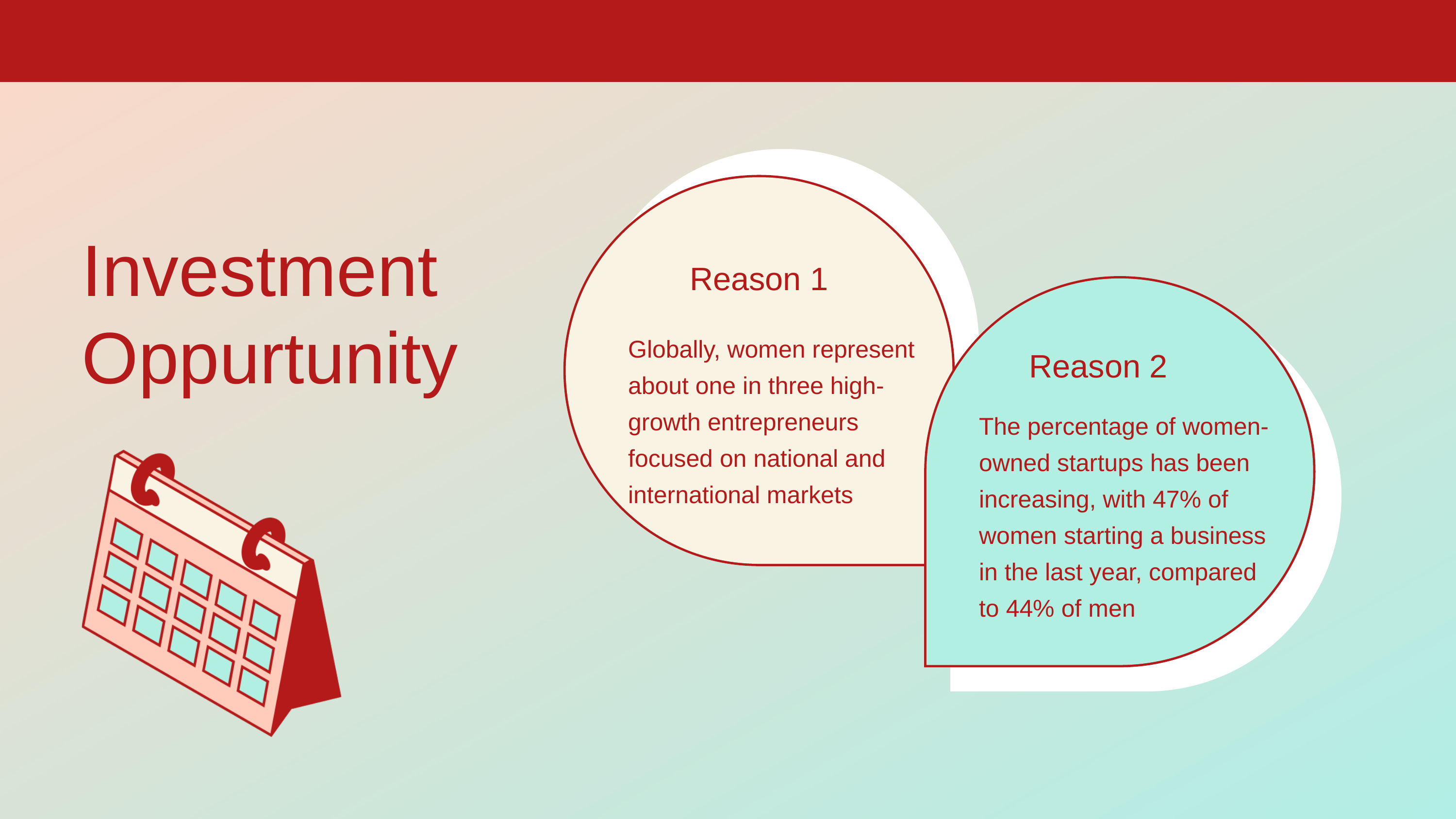

Investment Oppurtunity

Reason 1

Globally, women represent about one in three high-growth entrepreneurs focused on national and international markets

Reason 2
The percentage of women-owned startups has been increasing, with 47% of women starting a business in the last year, compared to 44% of men